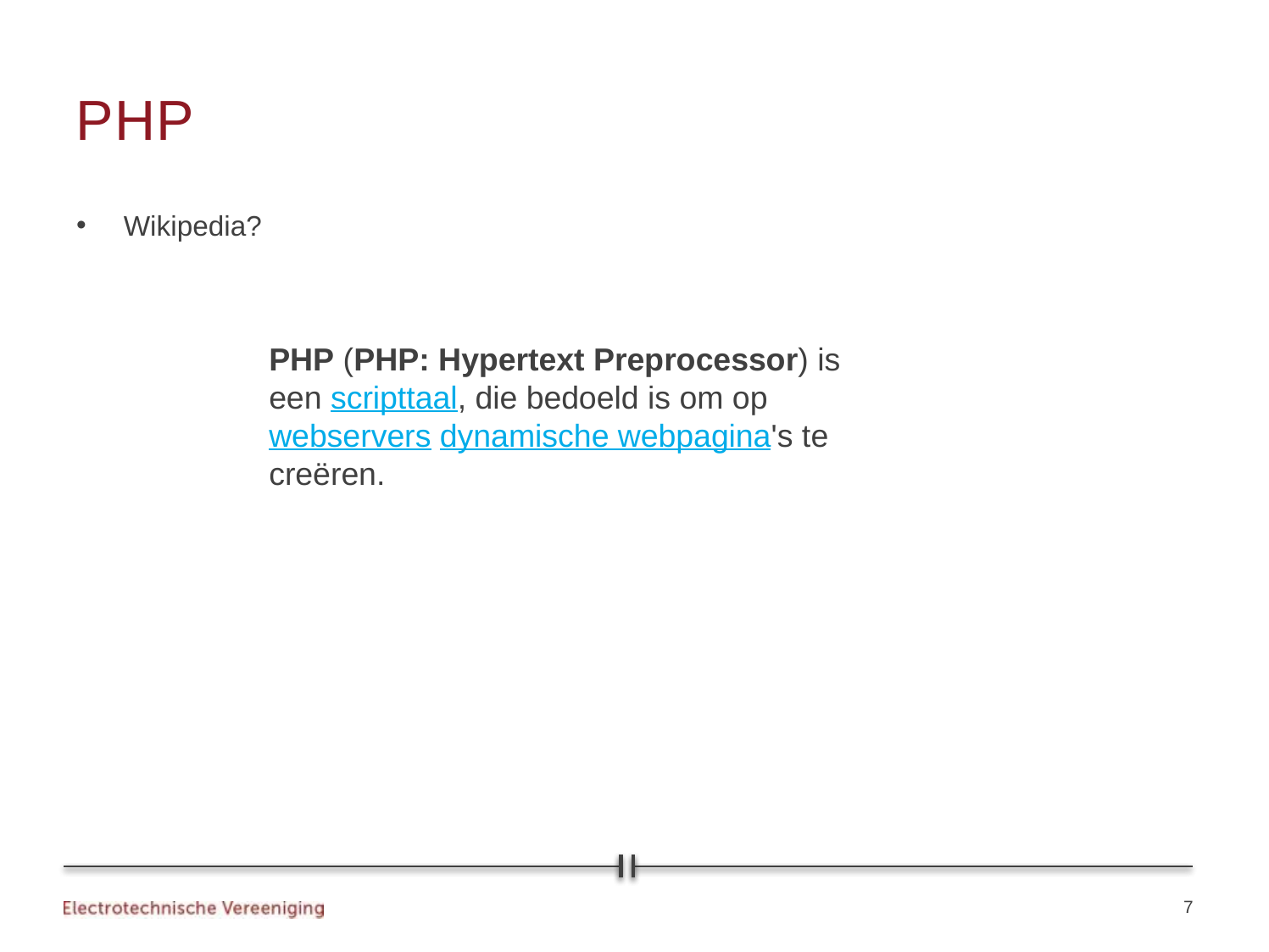

# PHP
Wikipedia?

PHP (PHP: Hypertext Preprocessor) is een scripttaal, die bedoeld is om op webservers dynamische webpagina's te creëren.
7